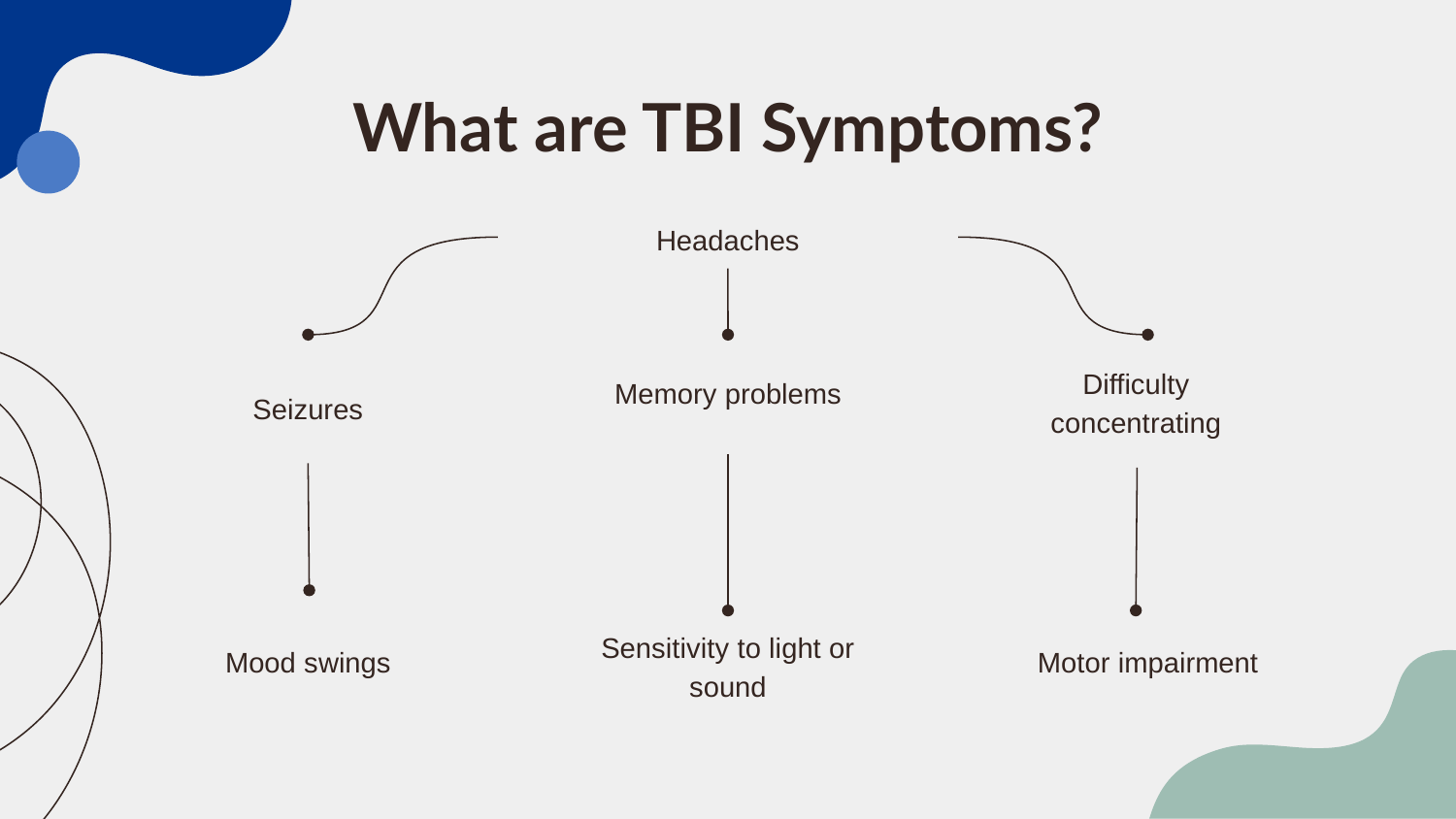

# What are TBI Symptoms?
Headaches
Difficulty concentrating
Memory problems
Seizures
Sensitivity to light or sound
Mood swings
Motor impairment